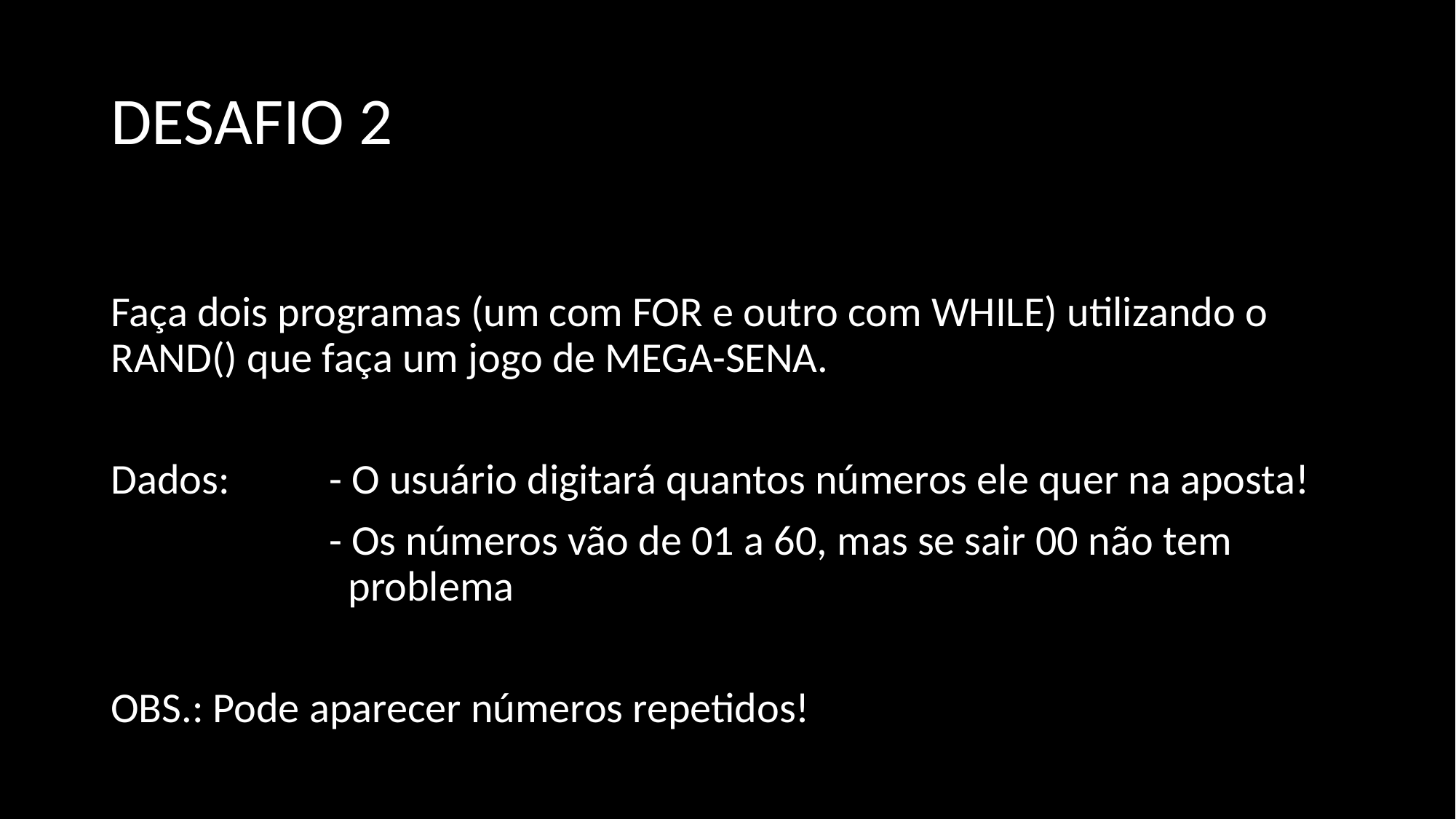

# DESAFIO 2

Faça dois programas (um com FOR e outro com WHILE) utilizando o RAND() que faça um jogo de MEGA-SENA.

Dados: 	- O usuário digitará quantos números ele quer na aposta!
		- Os números vão de 01 a 60, mas se sair 00 não tem 			  problema

OBS.: Pode aparecer números repetidos!